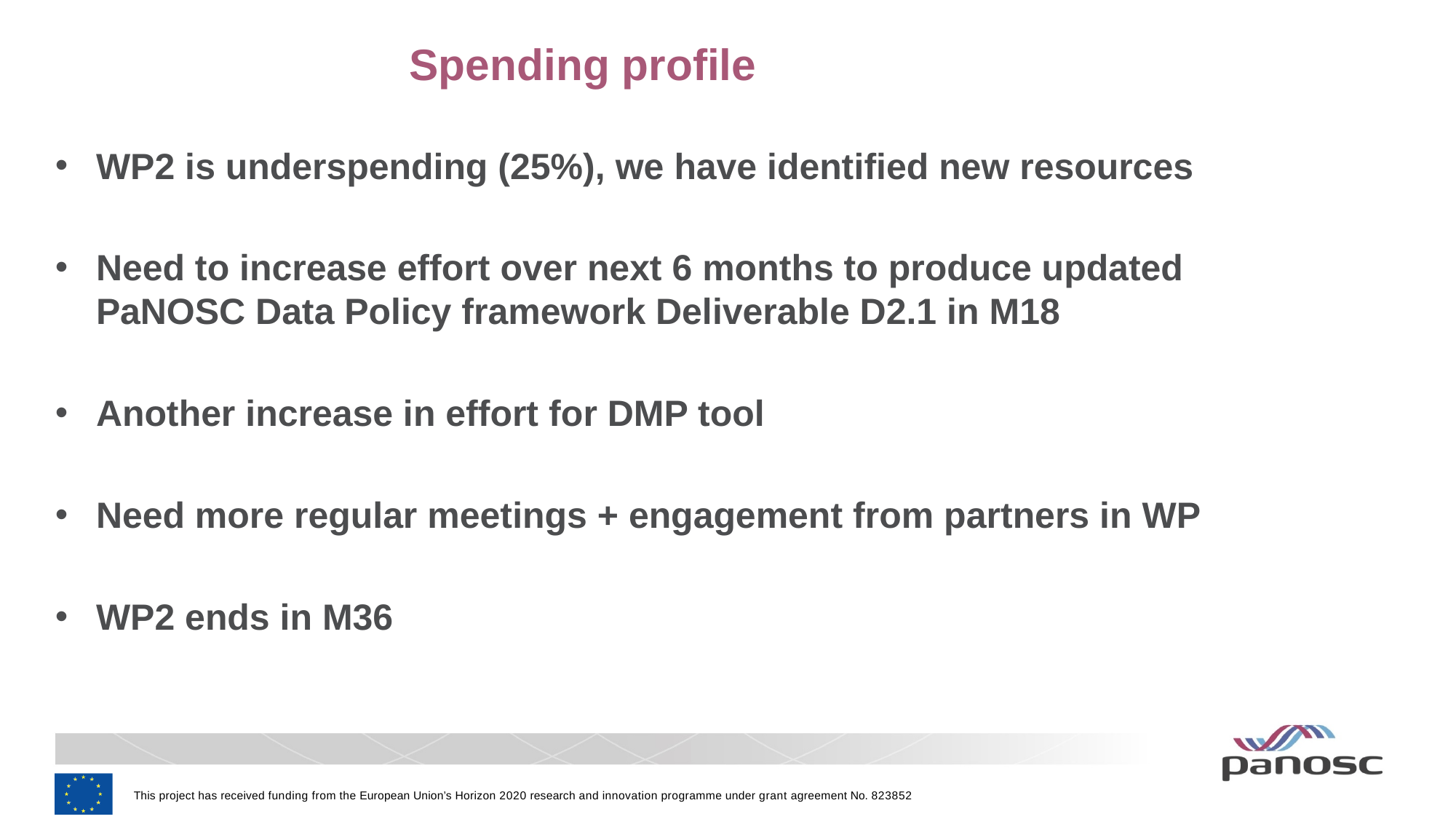

# Spending profile
WP2 is underspending (25%), we have identified new resources

Need to increase effort over next 6 months to produce updated PaNOSC Data Policy framework Deliverable D2.1 in M18

Another increase in effort for DMP tool

Need more regular meetings + engagement from partners in WP

WP2 ends in M36